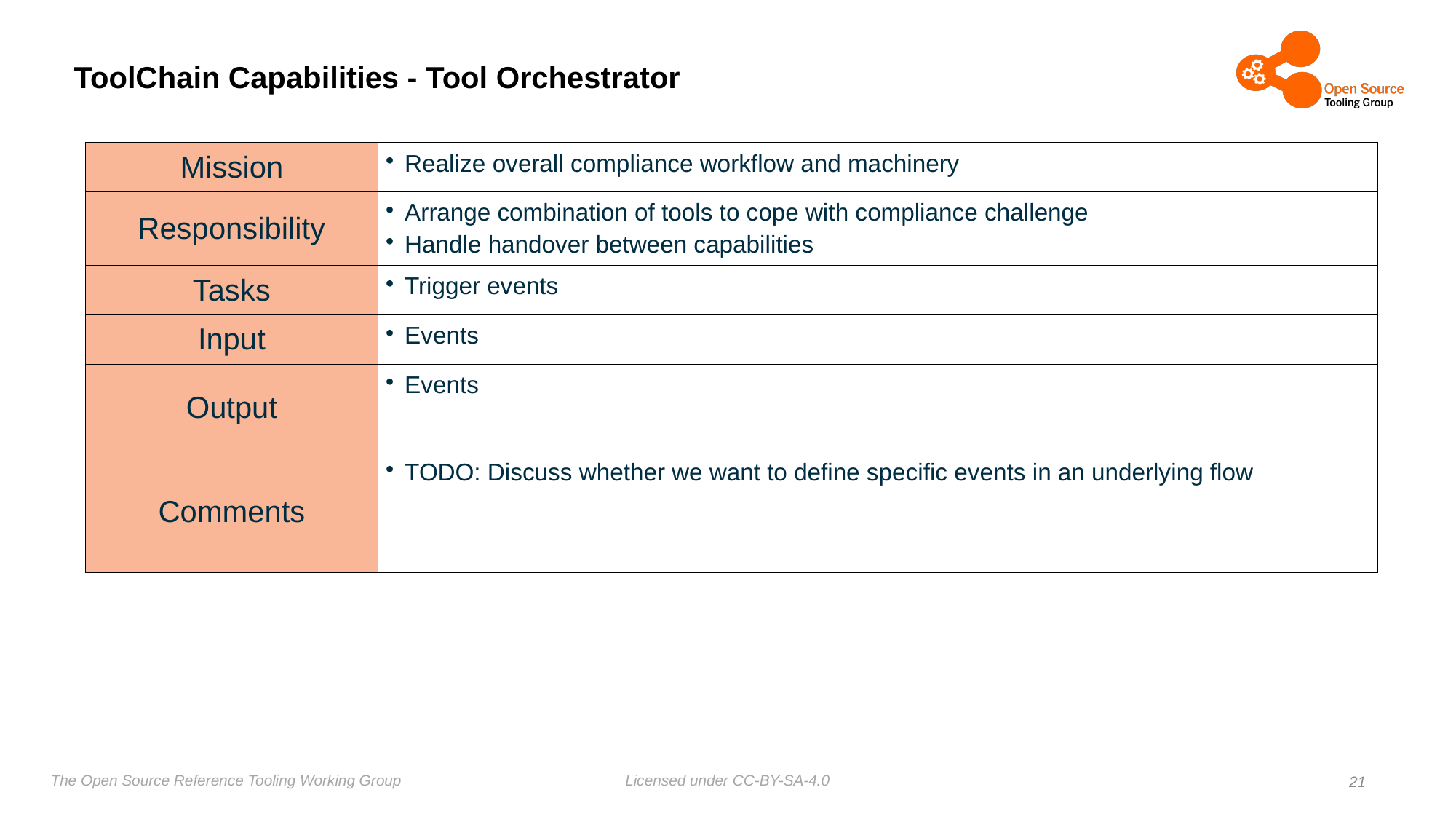

# ToolChain Capabilities - Tool Orchestrator
| Mission | Realize overall compliance workflow and machinery |
| --- | --- |
| Responsibility | Arrange combination of tools to cope with compliance challenge Handle handover between capabilities |
| Tasks | Trigger events |
| Input | Events |
| Output | Events |
| Comments | TODO: Discuss whether we want to define specific events in an underlying flow |
21